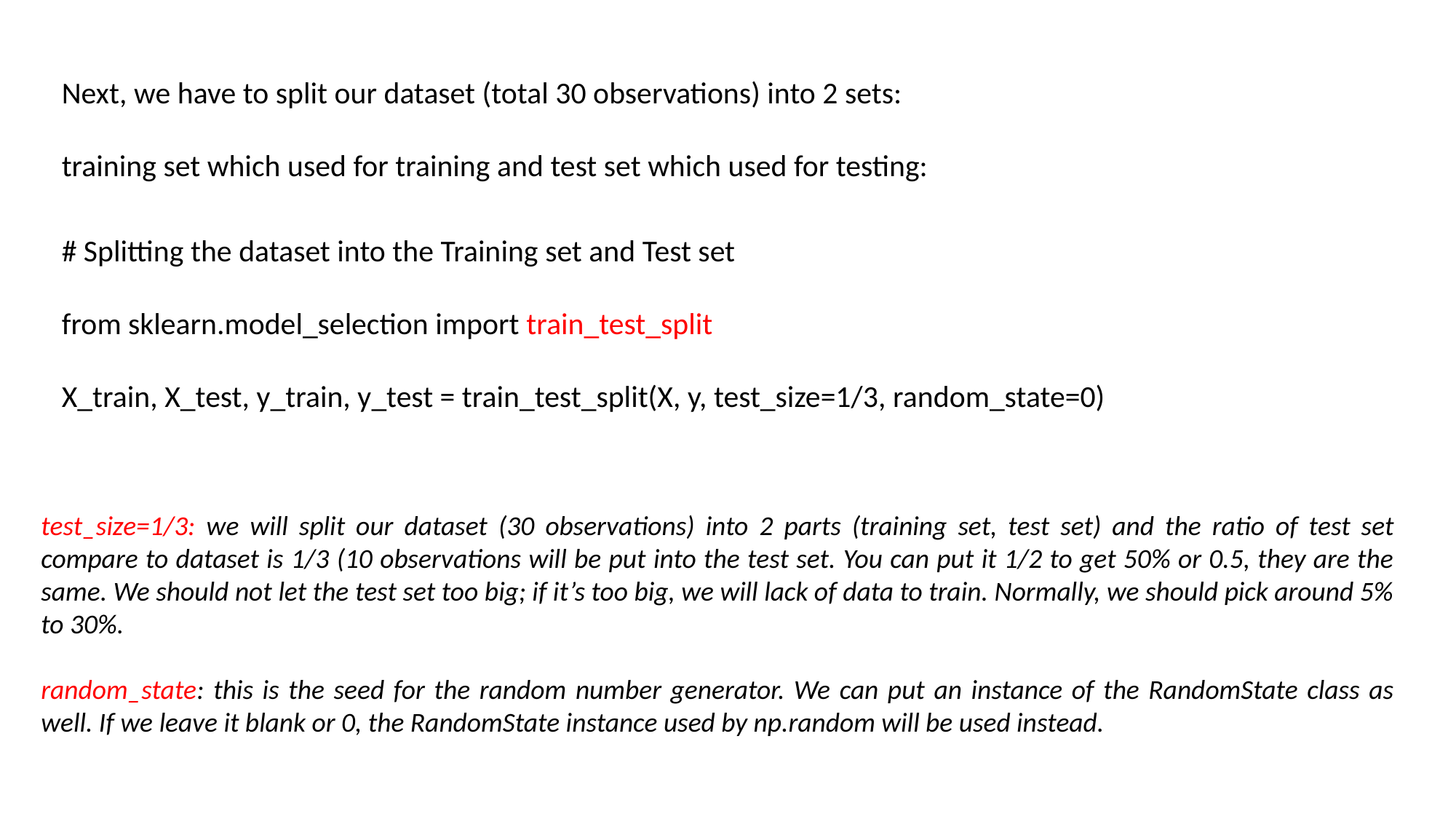

Next, we have to split our dataset (total 30 observations) into 2 sets:

training set which used for training and test set which used for testing:

# Splitting the dataset into the Training set and Test set

from sklearn.model_selection import train_test_split

X_train, X_test, y_train, y_test = train_test_split(X, y, test_size=1/3, random_state=0)
test_size=1/3: we will split our dataset (30 observations) into 2 parts (training set, test set) and the ratio of test set compare to dataset is 1/3 (10 observations will be put into the test set. You can put it 1/2 to get 50% or 0.5, they are the same. We should not let the test set too big; if it’s too big, we will lack of data to train. Normally, we should pick around 5% to 30%.

random_state: this is the seed for the random number generator. We can put an instance of the RandomState class as well. If we leave it blank or 0, the RandomState instance used by np.random will be used instead.